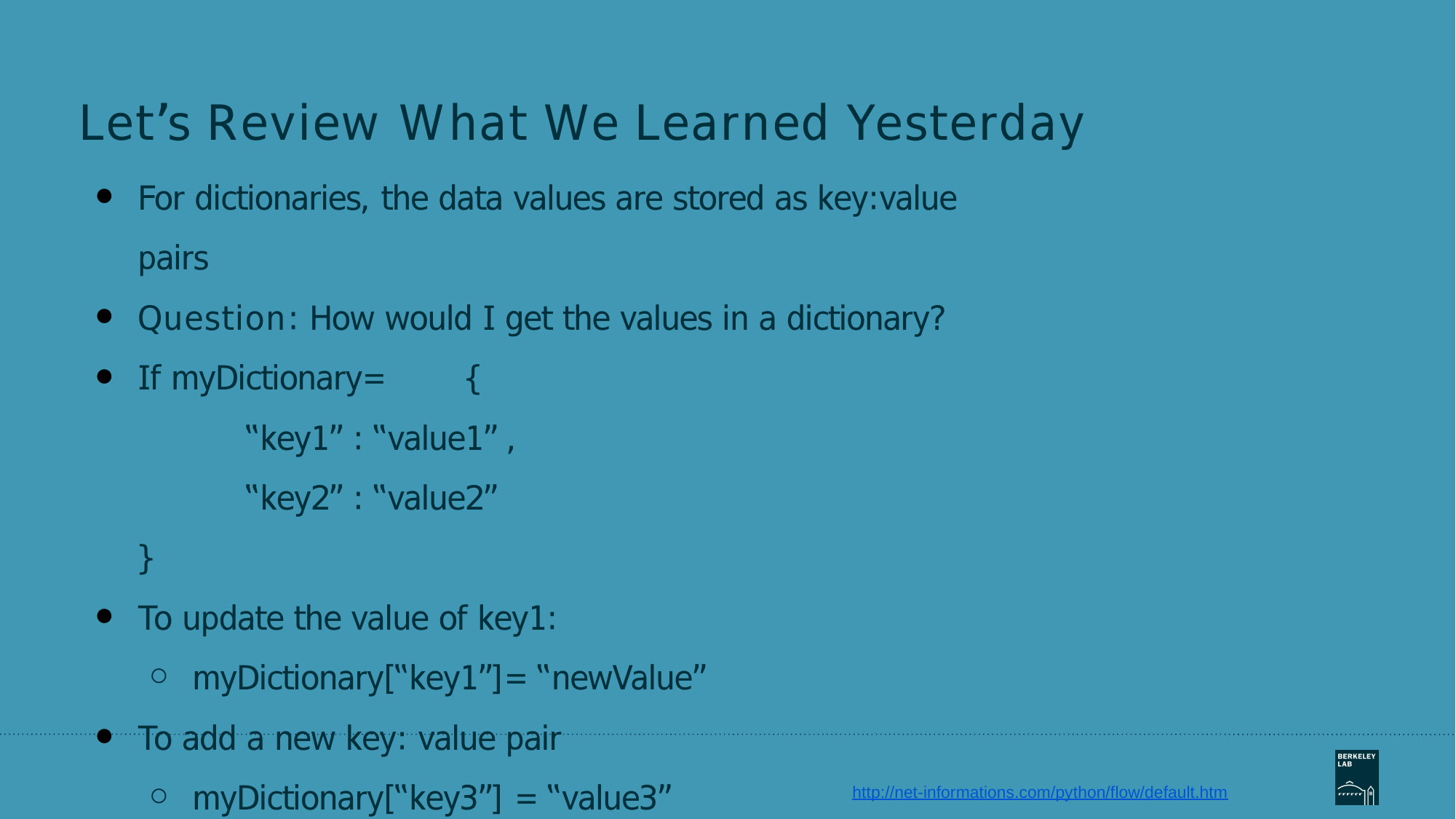

# Let’s Review What We Learned Yesterday
For dictionaries, the data values are stored as key:value pairs
Question: How would I get the values in a dictionary?
If myDictionary= 	{
	“key1” : “value1” ,
	“key2” : “value2”
}
To update the value of key1:
myDictionary[“key1”]= “newValue”
To add a new key: value pair
myDictionary[“key3”] = “value3”

http://net-informations.com/python/flow/default.htm
6